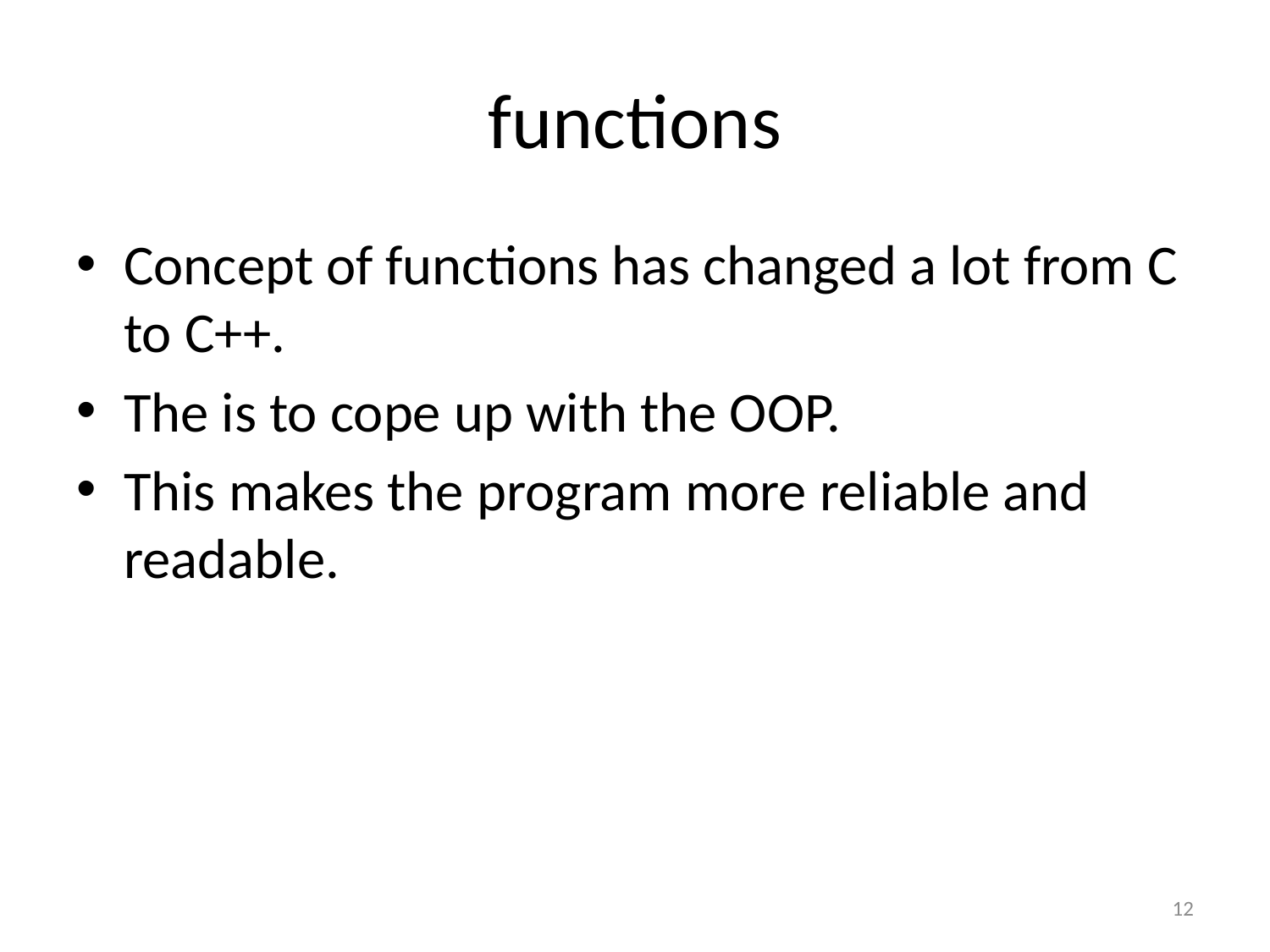

# functions
Concept of functions has changed a lot from C to C++.
The is to cope up with the OOP.
This makes the program more reliable and readable.
12